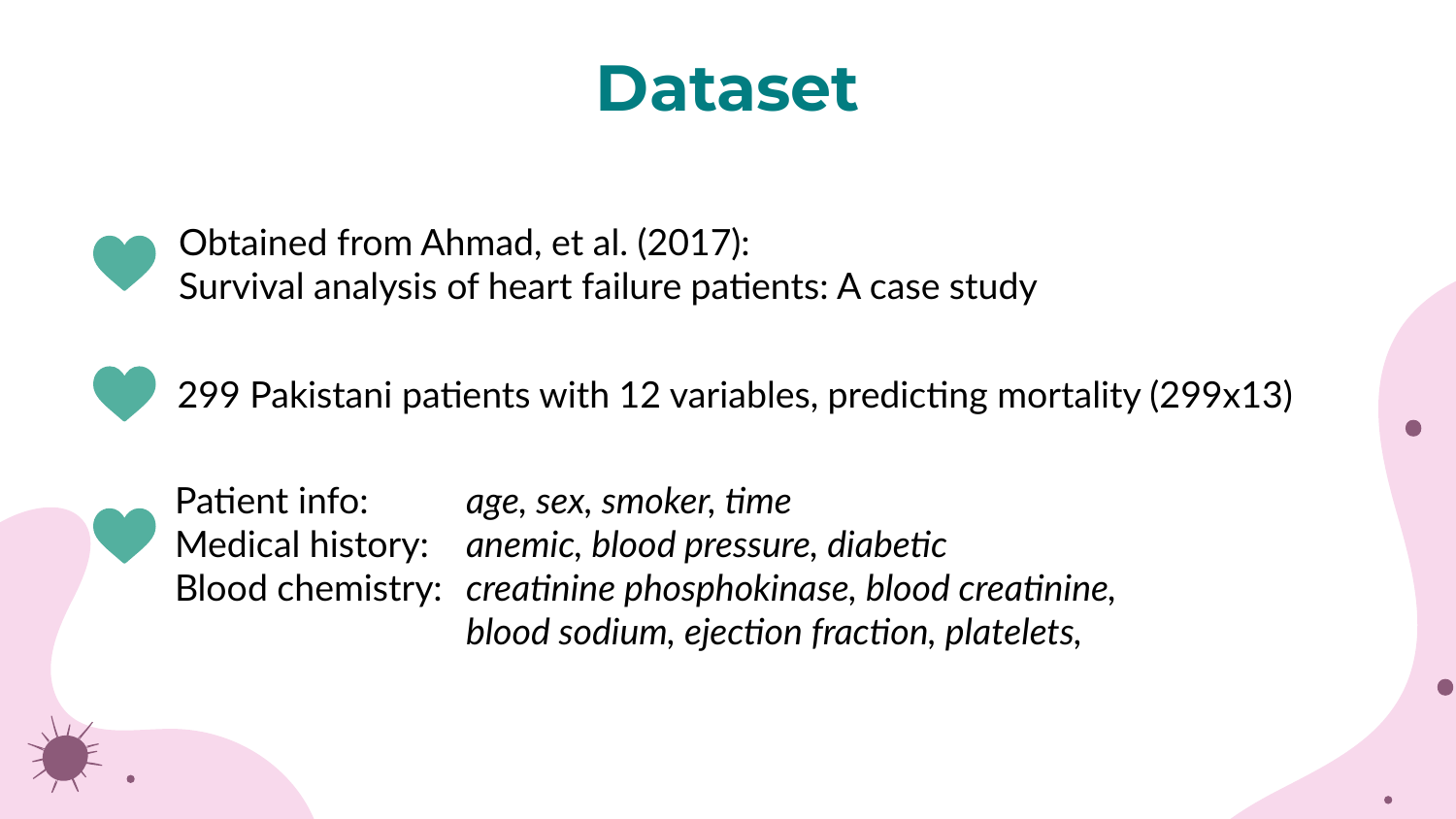

Dataset
Obtained from Ahmad, et al. (2017):
Survival analysis of heart failure patients: A case study

299 Pakistani patients with 12 variables, predicting mortality (299x13)

Patient info: 	age, sex, smoker, time
Medical history:	anemic, blood pressure, diabetic
Blood chemistry: 	creatinine phosphokinase, blood creatinine,
		blood sodium, ejection fraction, platelets,